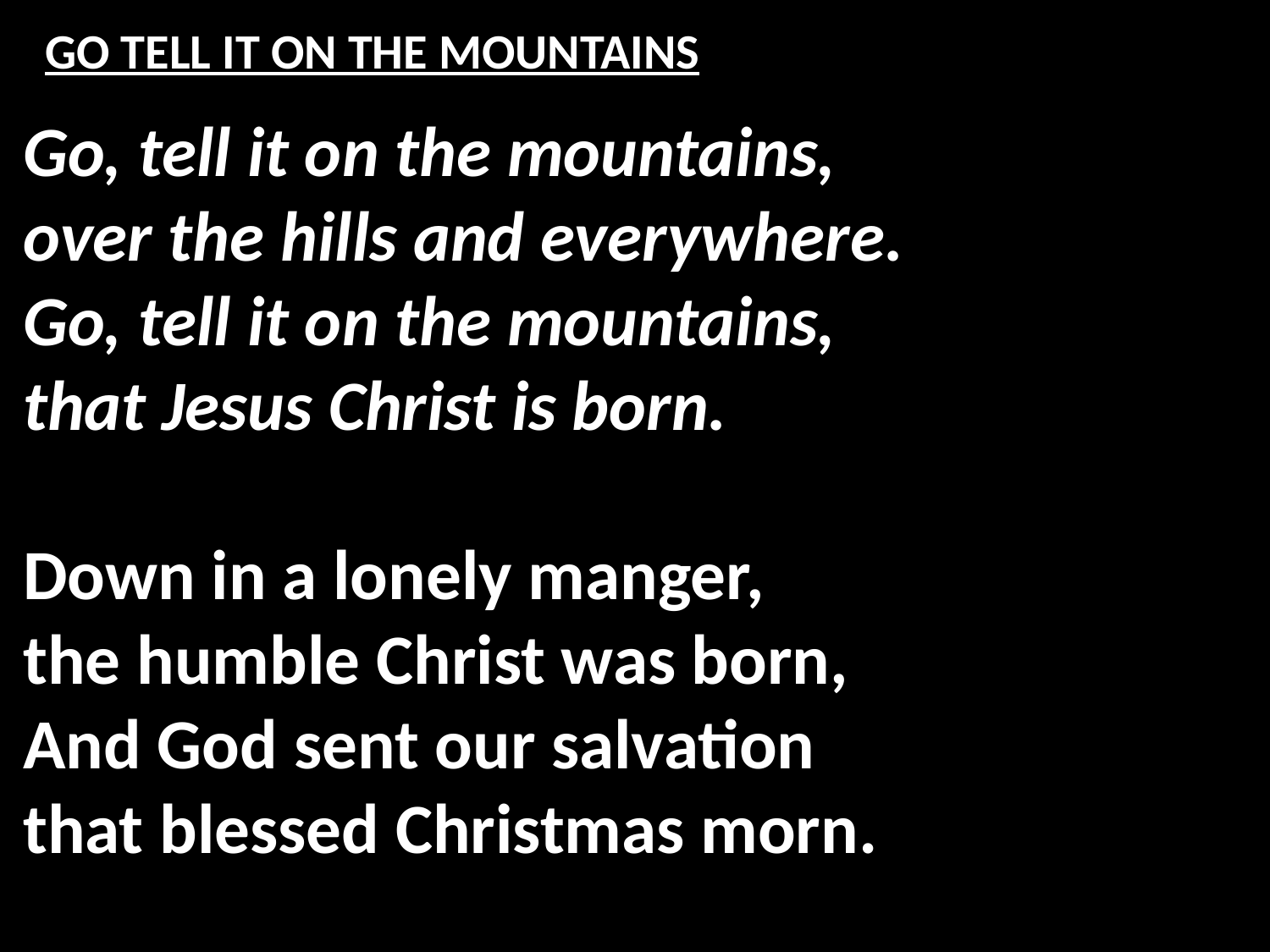

# GO TELL IT ON THE MOUNTAINS
Go, tell it on the mountains,
over the hills and everywhere.
Go, tell it on the mountains,
that Jesus Christ is born.

Down in a lonely manger,
the humble Christ was born,
And God sent our salvation
that blessed Christmas morn.